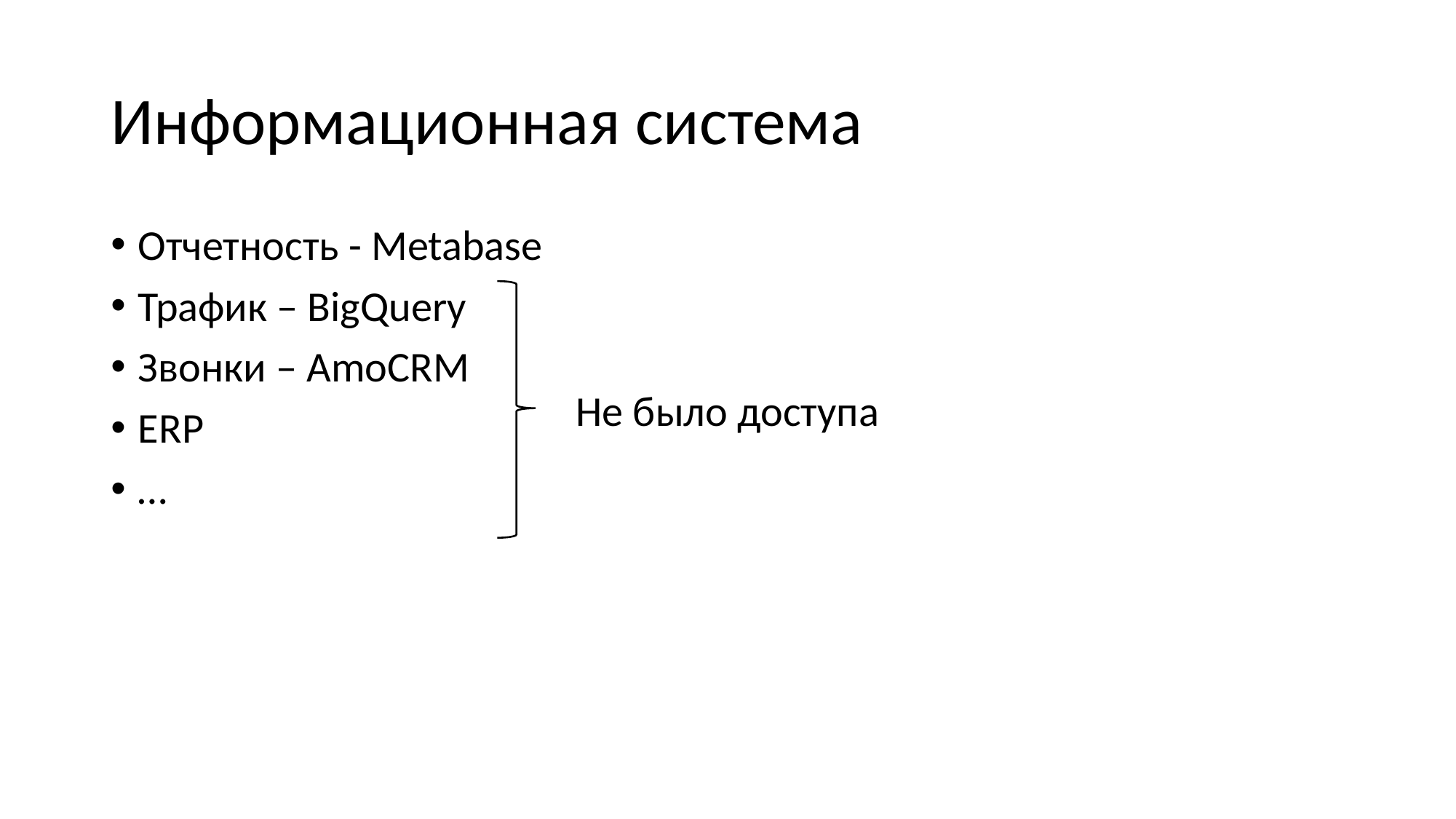

# Информационная система
Отчетность - Metabase
Трафик – BigQuery
Звонки – AmoCRM
ERP
…

Не было доступа